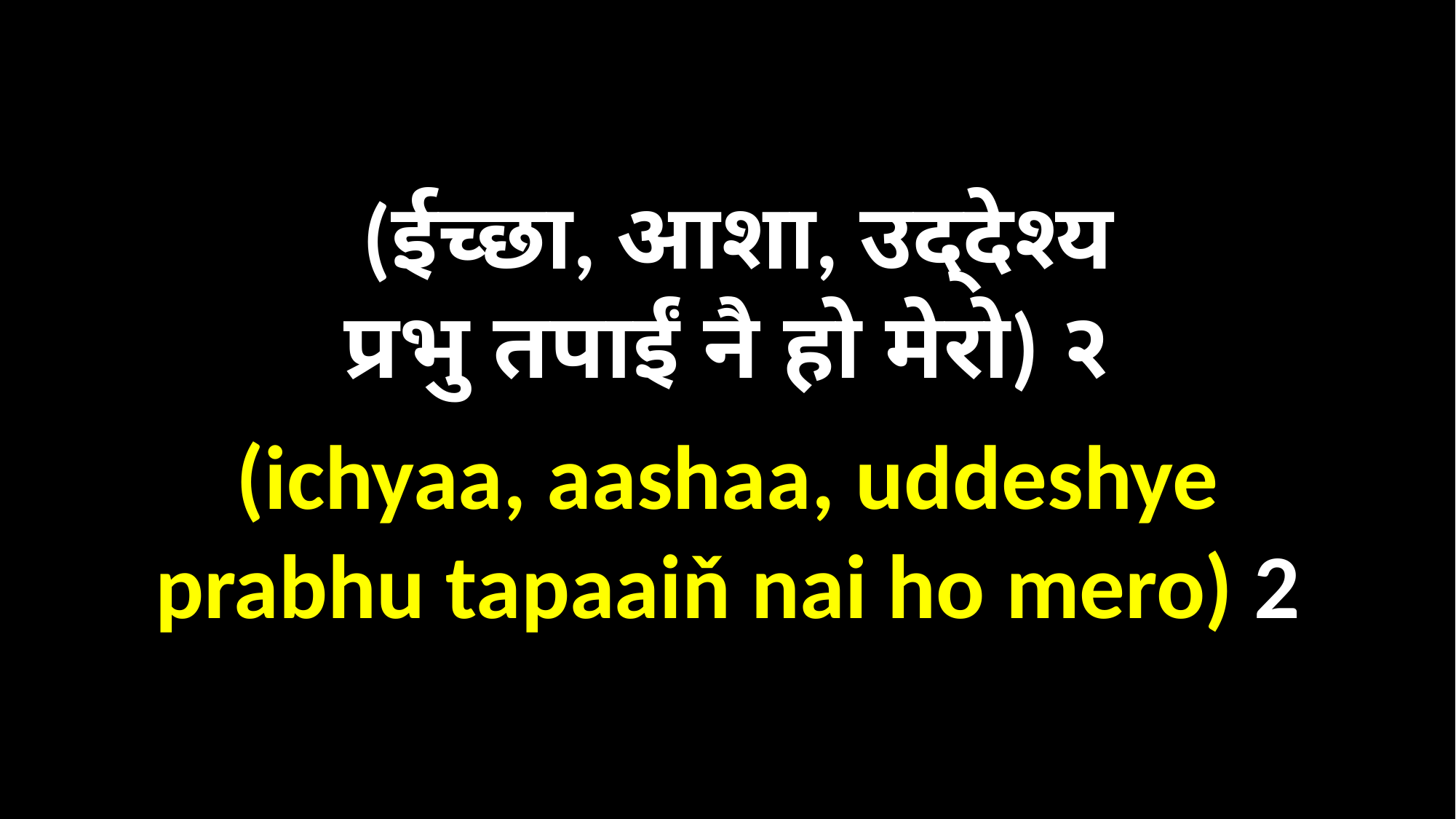

(ईच्छा, आशा, उद्देश्य
प्रभु तपाईं नै हो मेरो) २

(ichyaa, aashaa, uddeshye
prabhu tapaaiň nai ho mero) 2